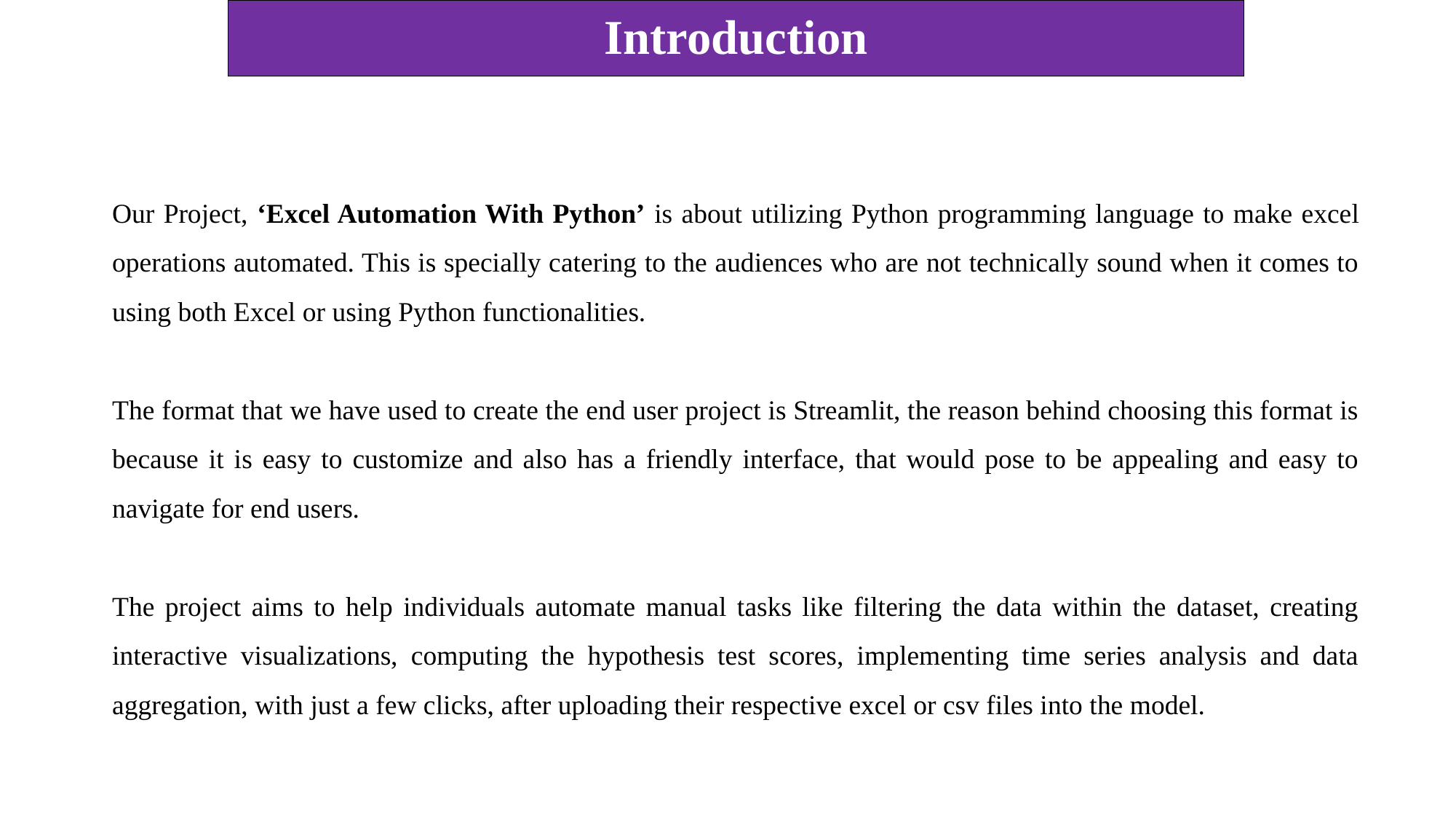

Introduction
Our Project, ‘Excel Automation With Python’ is about utilizing Python programming language to make excel operations automated. This is specially catering to the audiences who are not technically sound when it comes to using both Excel or using Python functionalities.

The format that we have used to create the end user project is Streamlit, the reason behind choosing this format is because it is easy to customize and also has a friendly interface, that would pose to be appealing and easy to navigate for end users.

The project aims to help individuals automate manual tasks like filtering the data within the dataset, creating interactive visualizations, computing the hypothesis test scores, implementing time series analysis and data aggregation, with just a few clicks, after uploading their respective excel or csv files into the model.